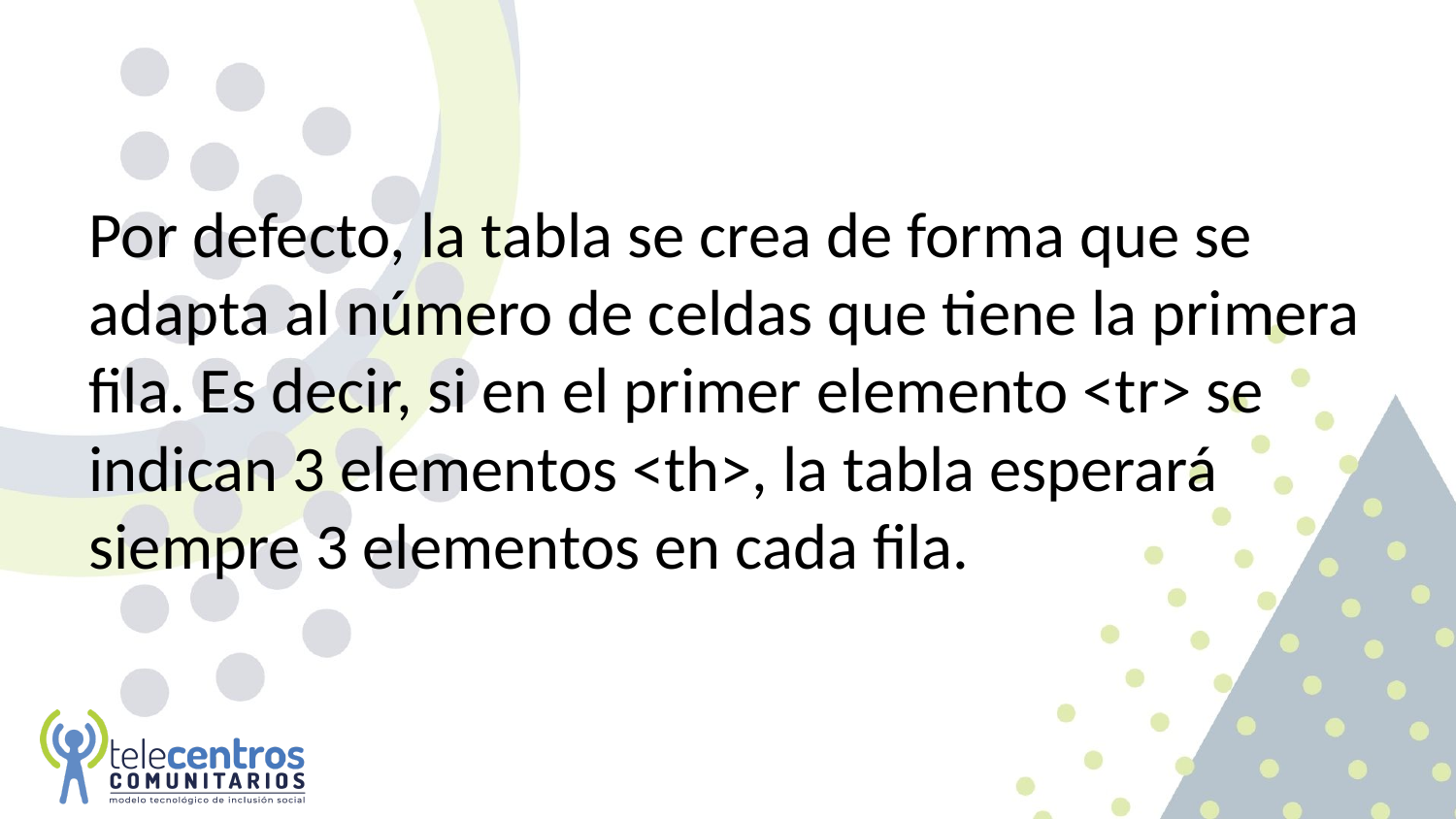

#
Por defecto, la tabla se crea de forma que se adapta al número de celdas que tiene la primera fila. Es decir, si en el primer elemento <tr> se indican 3 elementos <th>, la tabla esperará siempre 3 elementos en cada fila.